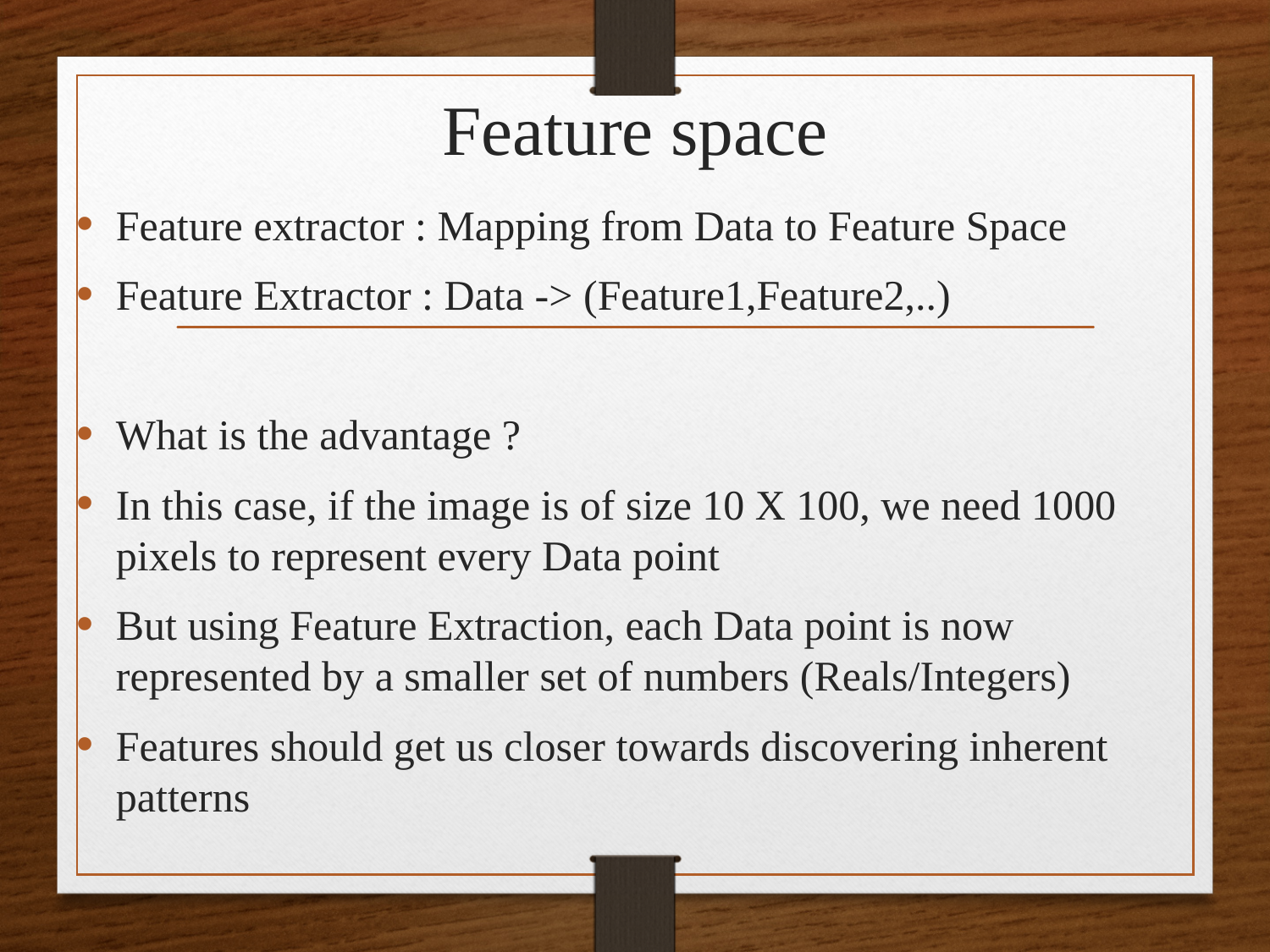

# Feature space
Feature extractor : Mapping from Data to Feature Space
Feature Extractor : Data -> (Feature1,Feature2,..)

What is the advantage ?
In this case, if the image is of size 10 X 100, we need 1000 pixels to represent every Data point
But using Feature Extraction, each Data point is now represented by a smaller set of numbers (Reals/Integers)
Features should get us closer towards discovering inherent patterns